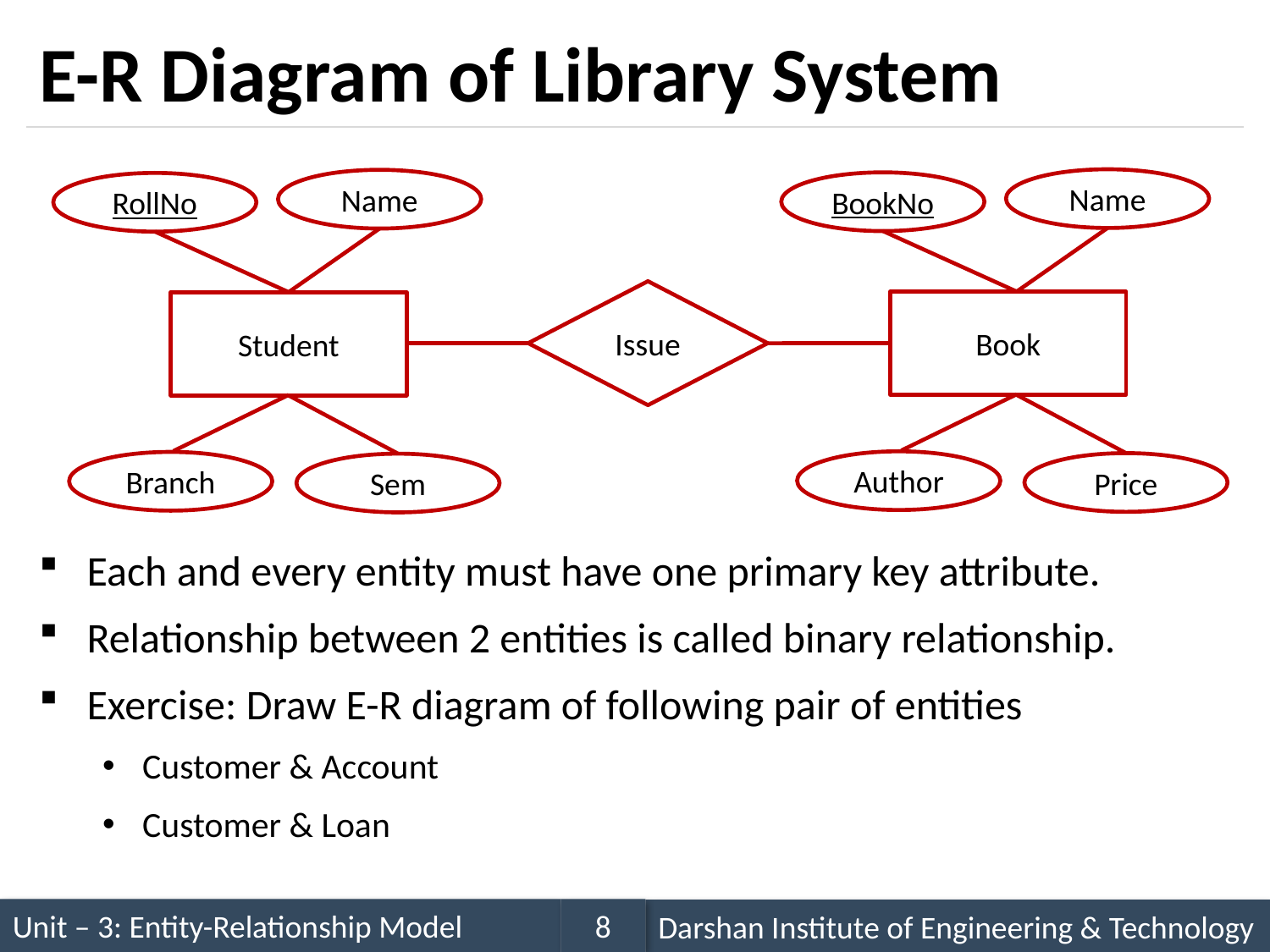

# E-R Diagram of Library System

Each and every entity must have one primary key attribute.
Relationship between 2 entities is called binary relationship.
Exercise: Draw E-R diagram of following pair of entities
Customer & Account
Customer & Loan

Name
Name
BookNo
RollNo
Issue
Book
Student
Author
Branch
Price
Sem